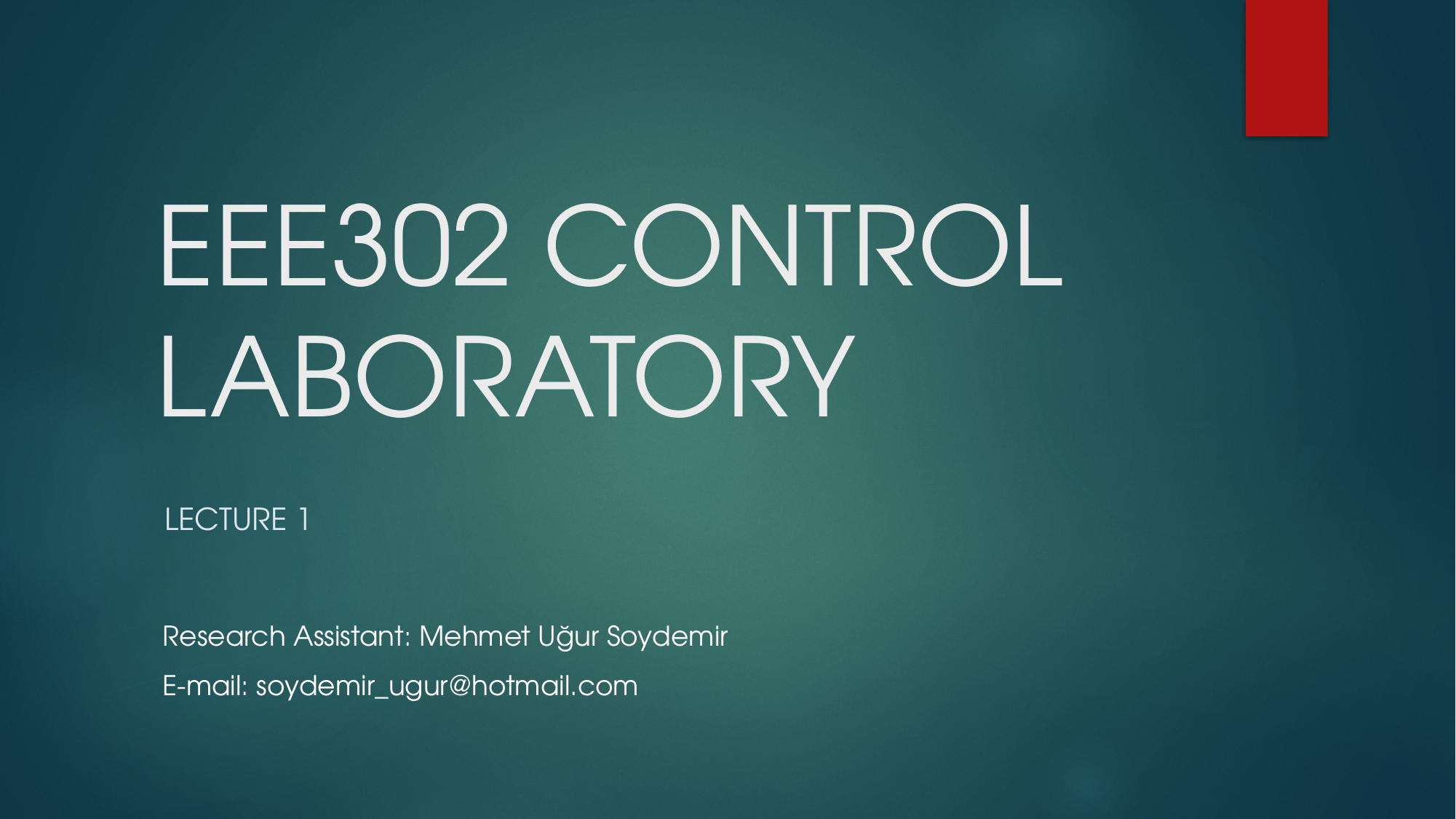

# EEE302 CONTROL LABORATORY
 LECTURE 1
Research Assistant: Mehmet Uğur Soydemir
E-mail: soydemir_ugur@hotmail.com